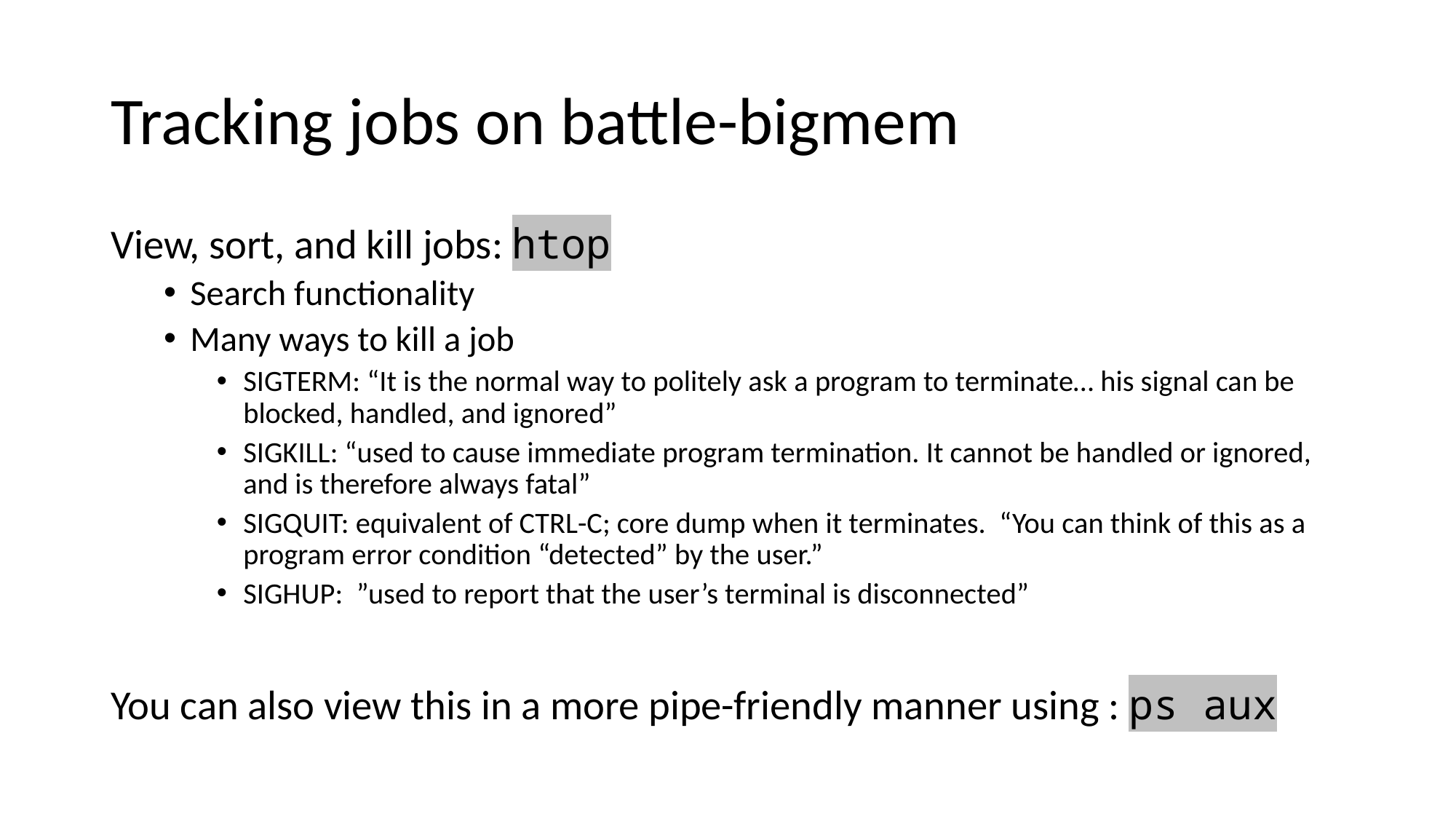

# Tracking jobs on battle-bigmem
View, sort, and kill jobs: htop
Search functionality
Many ways to kill a job
SIGTERM: “It is the normal way to politely ask a program to terminate… his signal can be blocked, handled, and ignored”
SIGKILL: “used to cause immediate program termination. It cannot be handled or ignored, and is therefore always fatal”
SIGQUIT: equivalent of CTRL-C; core dump when it terminates.  “You can think of this as a program error condition “detected” by the user.”
SIGHUP:  ”used to report that the user’s terminal is disconnected”

You can also view this in a more pipe-friendly manner using : ps aux